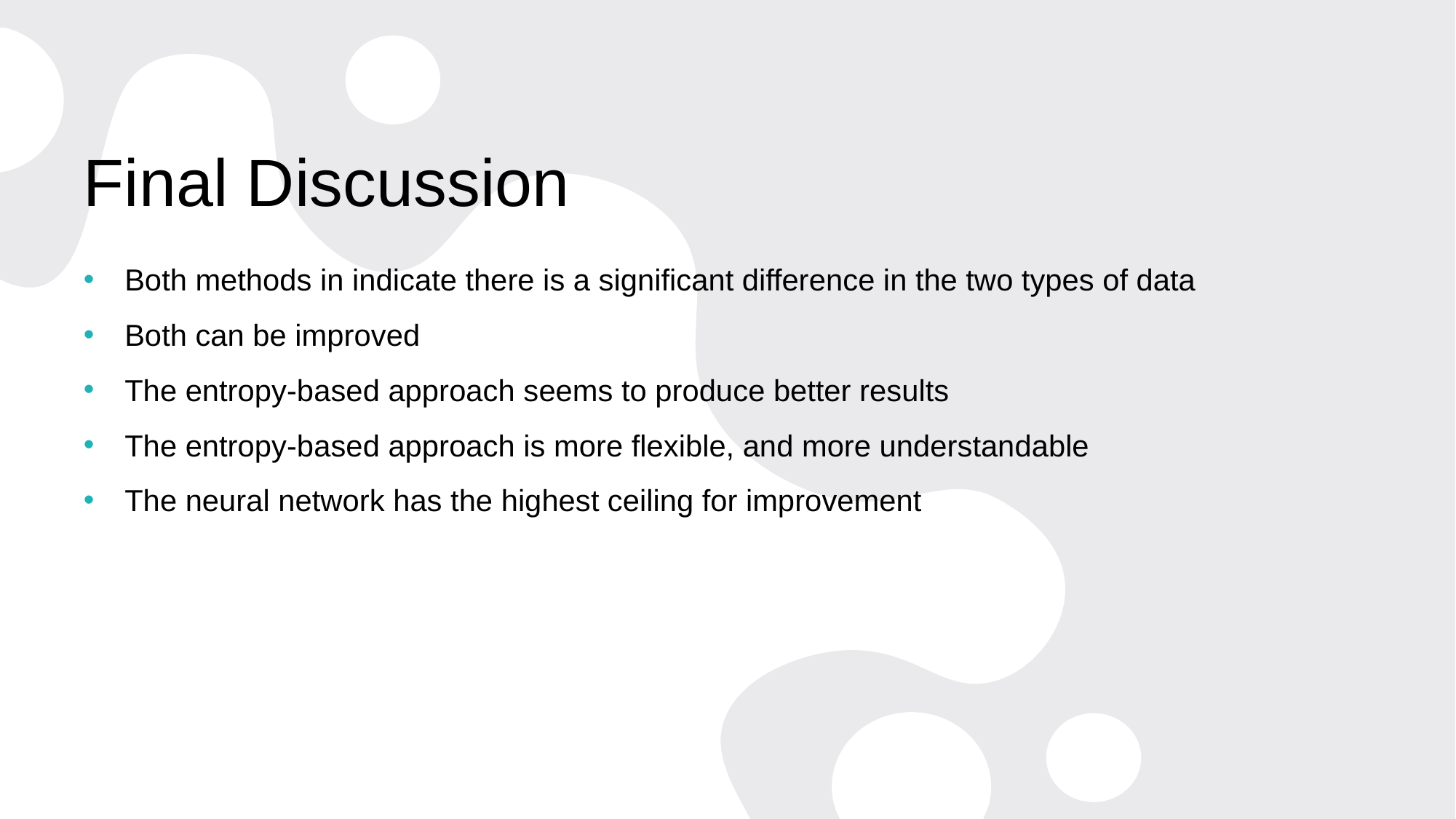

# Final Discussion
Both methods in indicate there is a significant difference in the two types of data
Both can be improved
The entropy-based approach seems to produce better results
The entropy-based approach is more flexible, and more understandable
The neural network has the highest ceiling for improvement